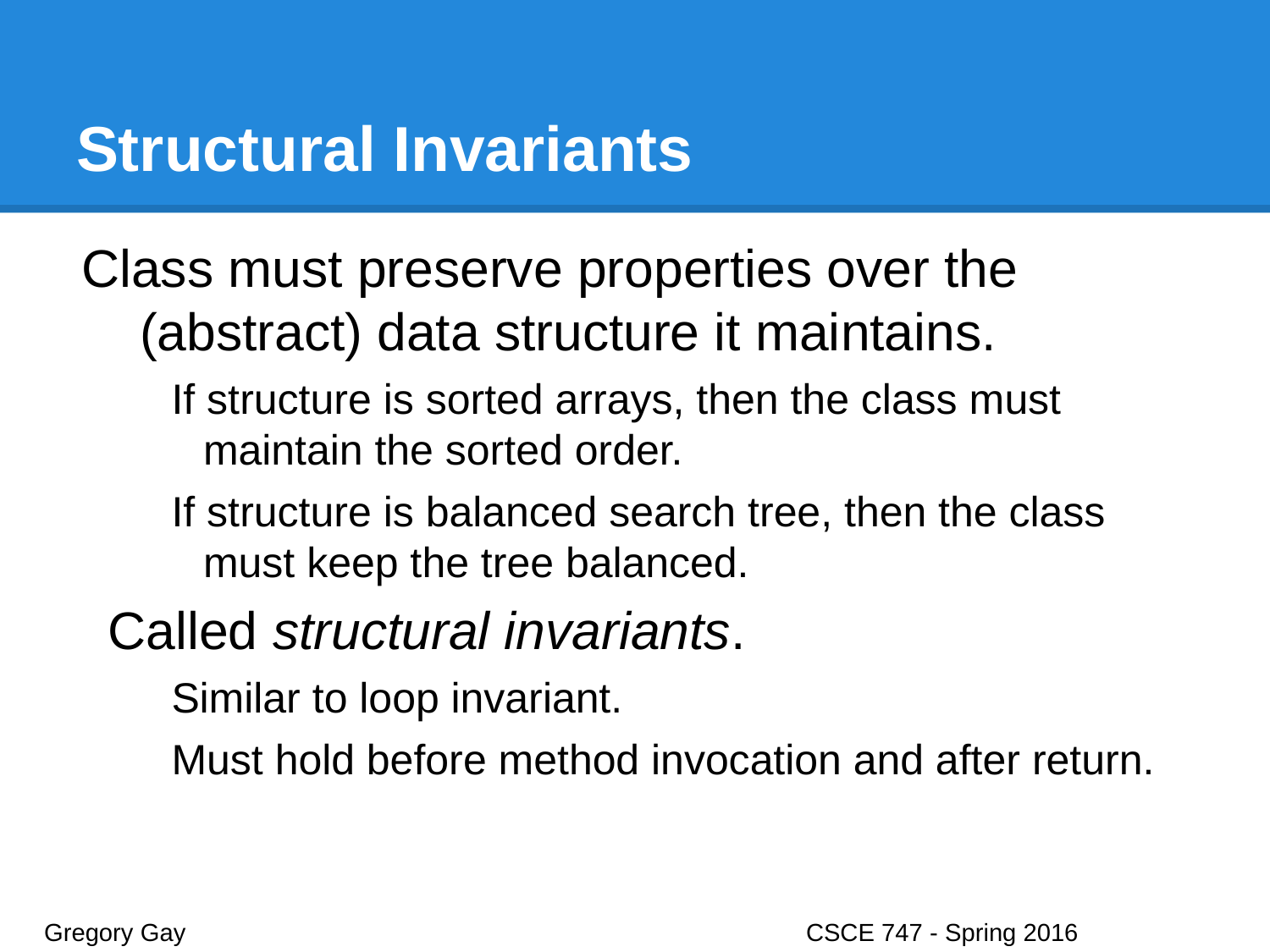

# Structural Invariants
Class must preserve properties over the (abstract) data structure it maintains.
If structure is sorted arrays, then the class must maintain the sorted order.
If structure is balanced search tree, then the class must keep the tree balanced.
Called structural invariants.
Similar to loop invariant.
Must hold before method invocation and after return.
Gregory Gay					CSCE 747 - Spring 2016							33